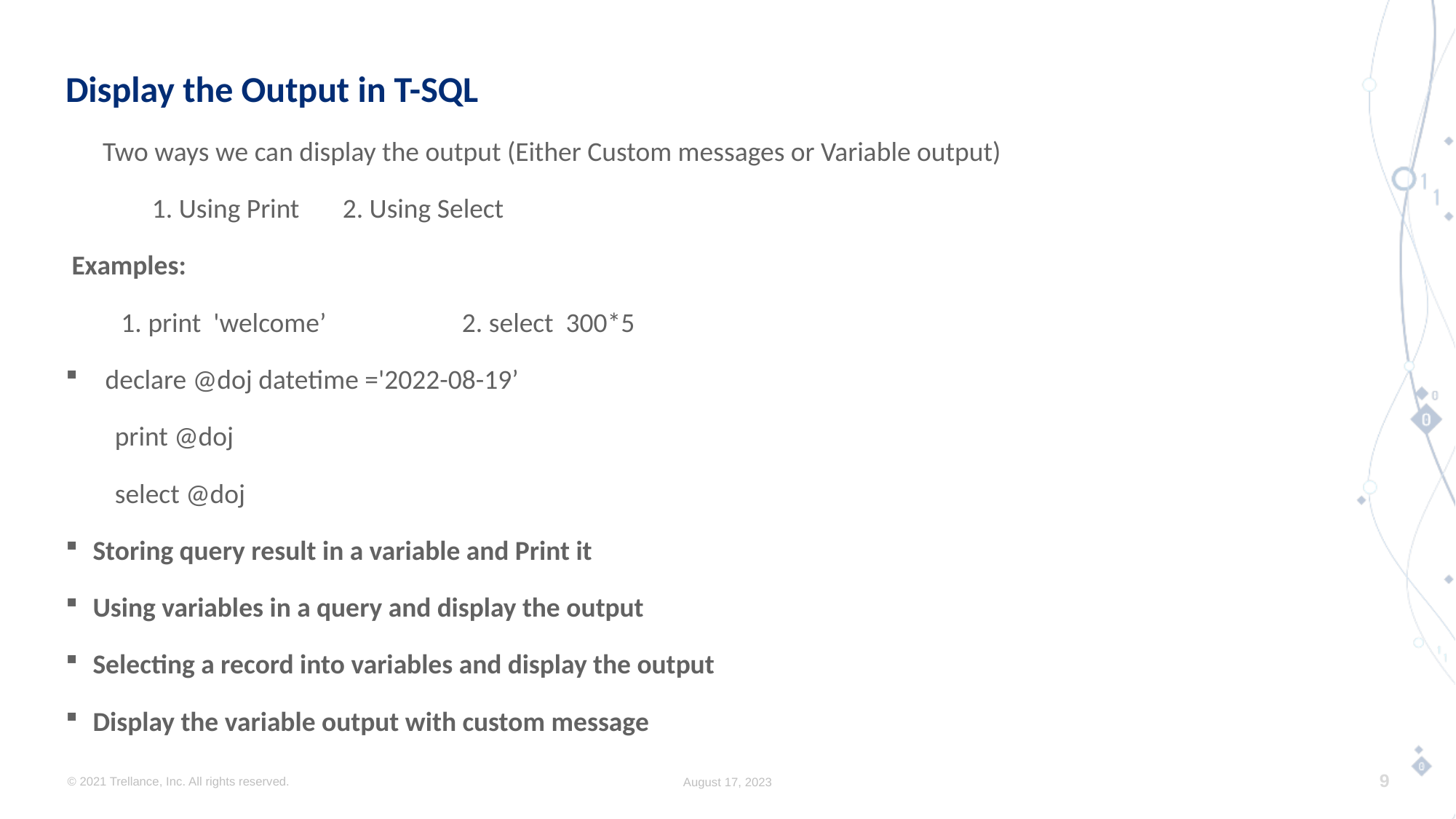

Display the Output in T-SQL
      Two ways we can display the output (Either Custom messages or Variable output)
              1. Using Print       2. Using Select
 Examples:
         1. print  'welcome’                      2. select  300*5
  declare @doj datetime ='2022-08-19’
        print @doj
        select @doj
Storing query result in a variable and Print it
Using variables in a query and display the output
Selecting a record into variables and display the output
Display the variable output with custom message

© 2021 Trellance, Inc. All rights reserved.
August 17, 2023
9